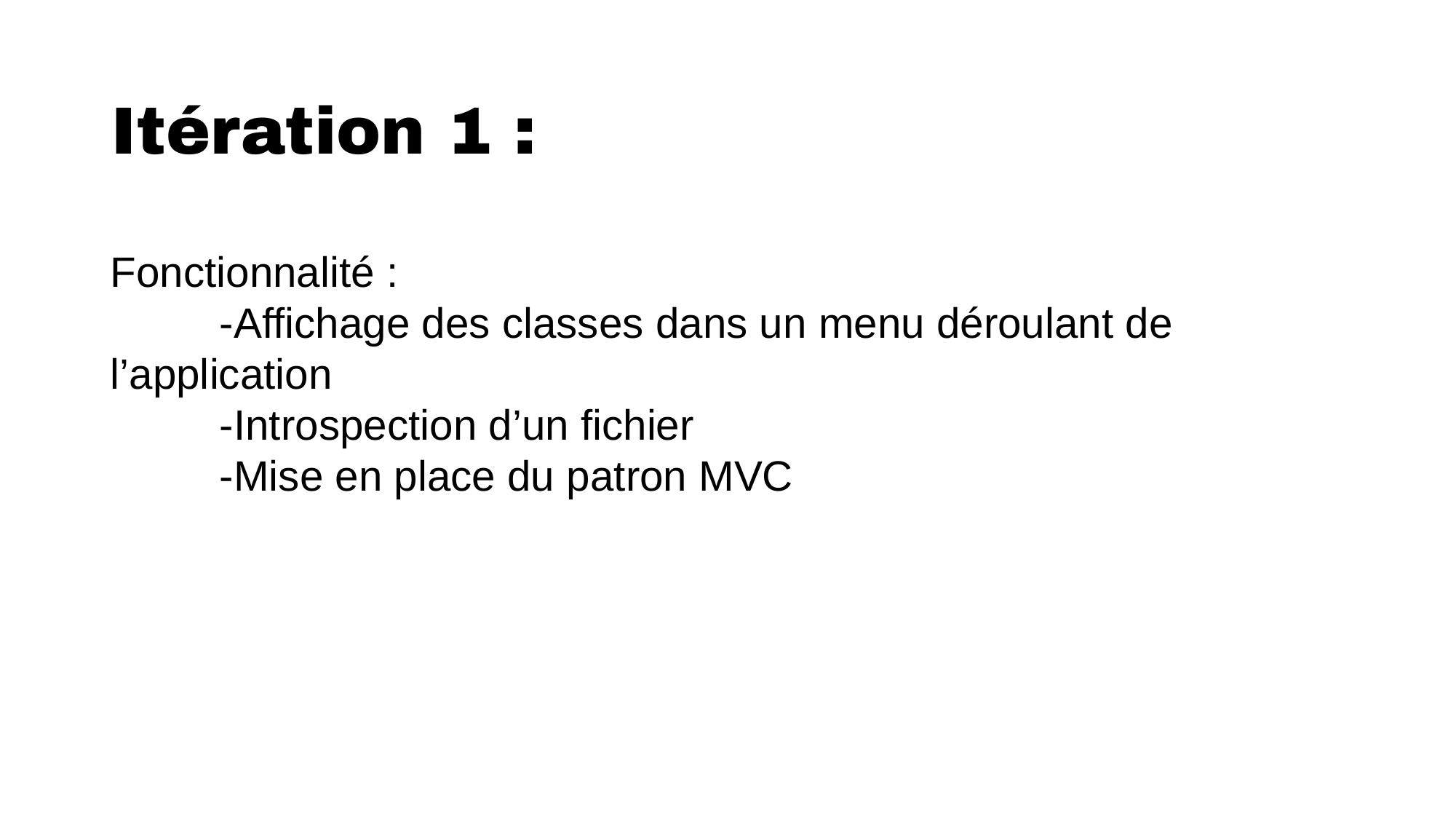

Itération 1 :
Fonctionnalité :
	-Affichage des classes dans un menu déroulant de l’application
	-Introspection d’un fichier
	-Mise en place du patron MVC